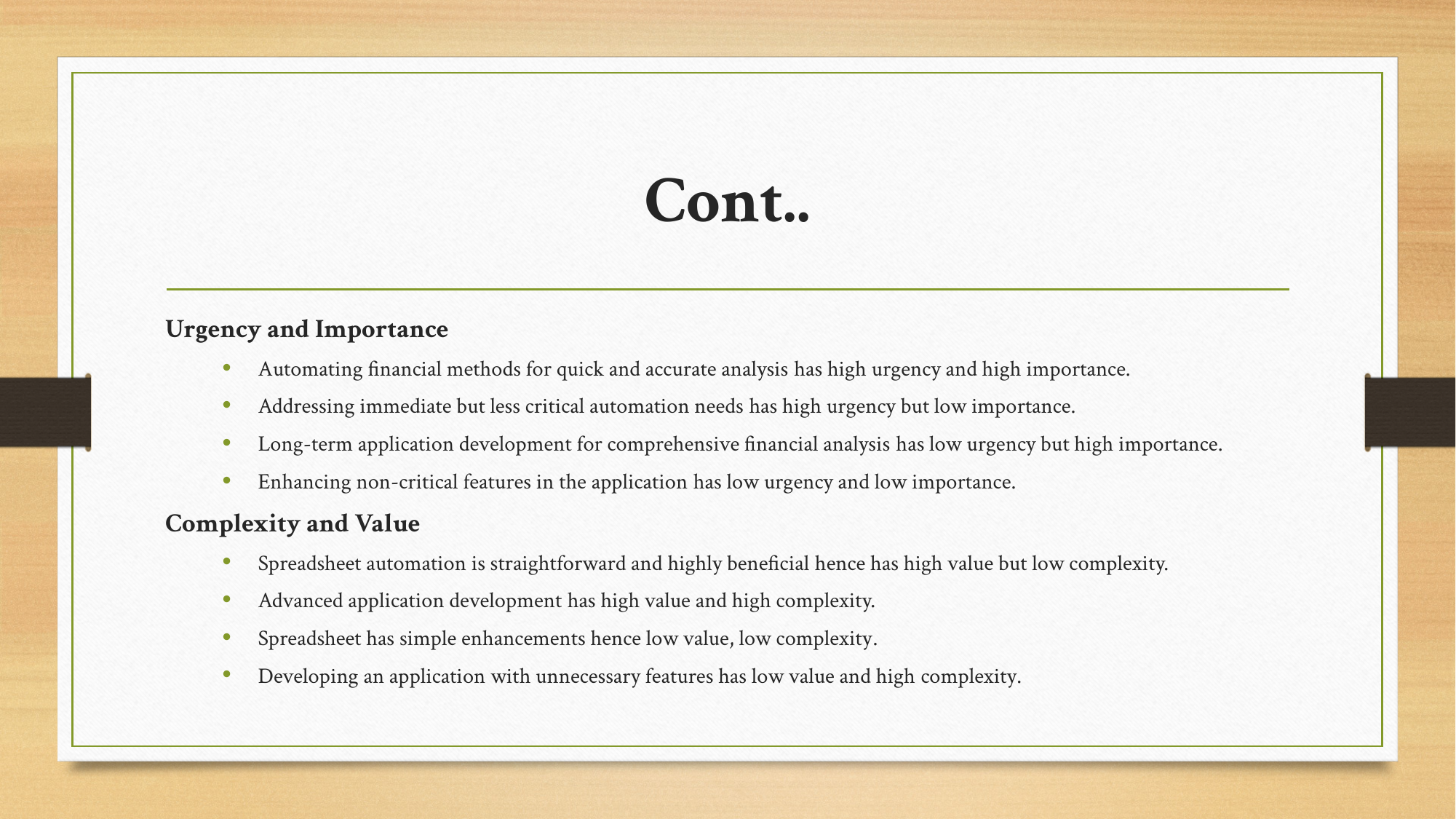

# Cont..
Urgency and Importance
Automating financial methods for quick and accurate analysis has high urgency and high importance.
Addressing immediate but less critical automation needs has high urgency but low importance.
Long-term application development for comprehensive financial analysis has low urgency but high importance.
Enhancing non-critical features in the application has low urgency and low importance.
Complexity and Value
Spreadsheet automation is straightforward and highly beneficial hence has high value but low complexity.
Advanced application development has high value and high complexity.
Spreadsheet has simple enhancements hence low value, low complexity.
Developing an application with unnecessary features has low value and high complexity.